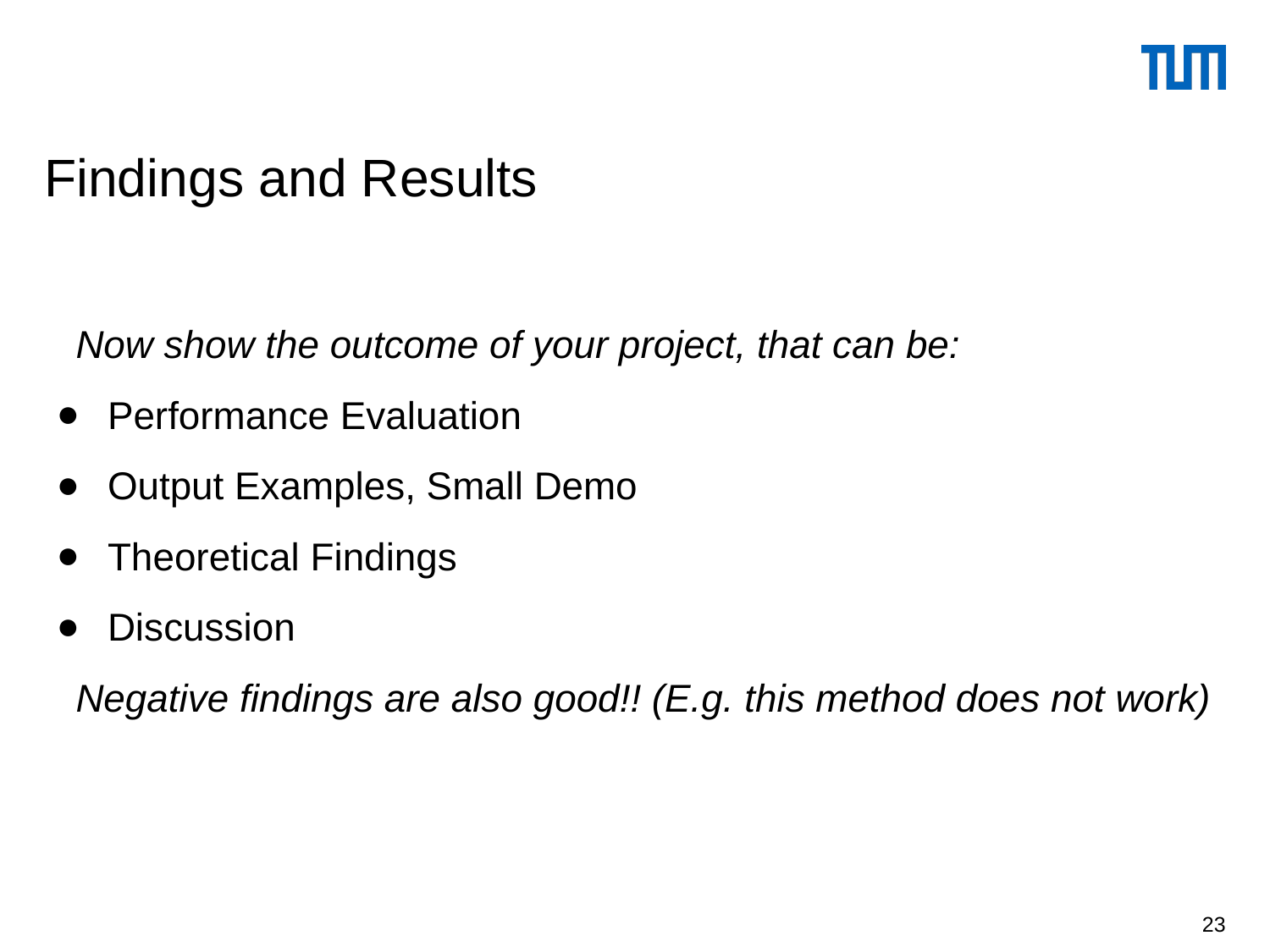

Findings and Results
Now show the outcome of your project, that can be:
Performance Evaluation
Output Examples, Small Demo
Theoretical Findings
Discussion
Negative findings are also good!! (E.g. this method does not work)

23